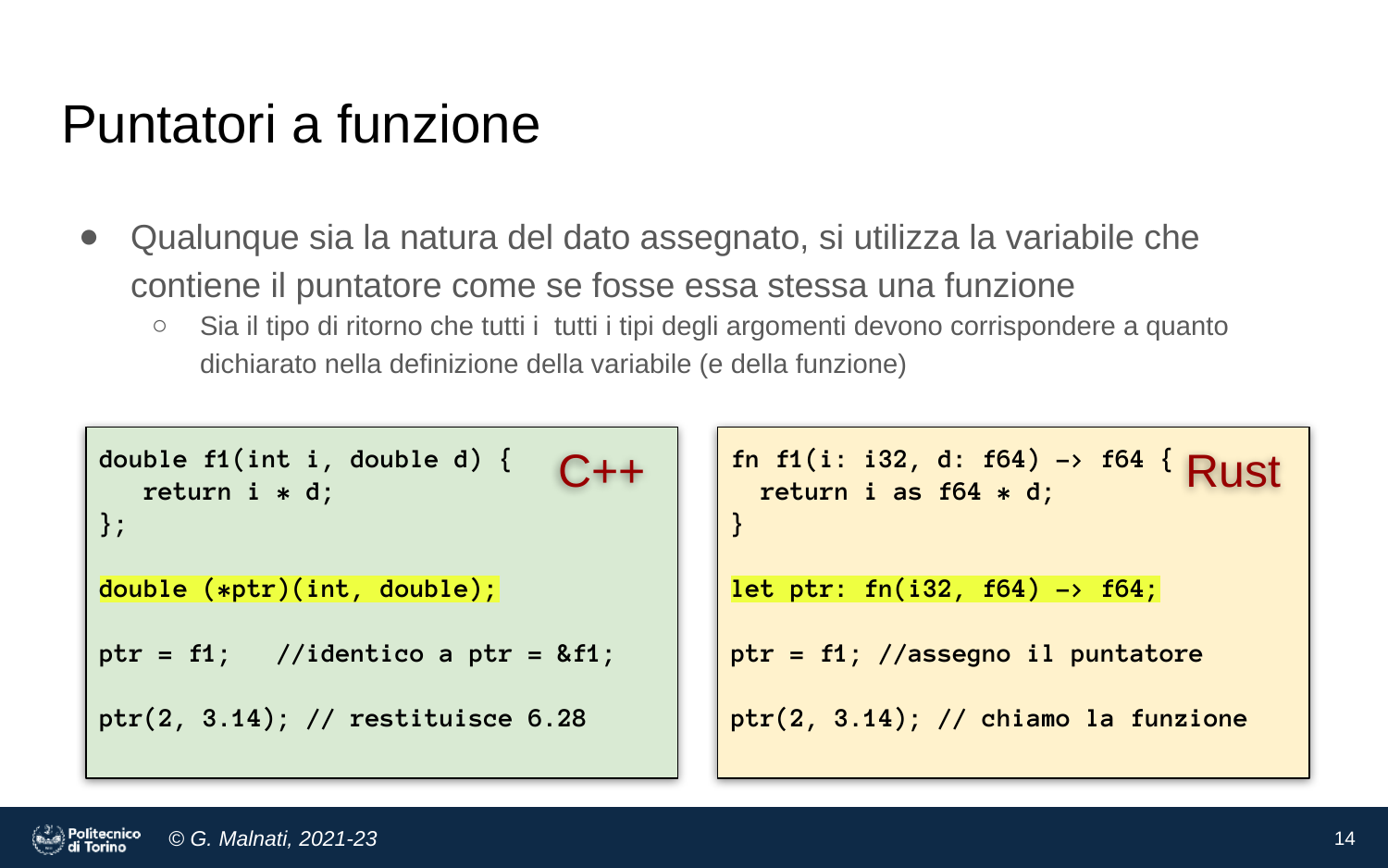

# Puntatori a funzione
Qualunque sia la natura del dato assegnato, si utilizza la variabile che contiene il puntatore come se fosse essa stessa una funzione
Sia il tipo di ritorno che tutti i  tutti i tipi degli argomenti devono corrispondere a quanto dichiarato nella definizione della variabile (e della funzione)
double f1(int i, double d) {
   return i * d;
};

double (*ptr)(int, double);

ptr = f1;   //identico a ptr = &f1;

ptr(2, 3.14); // restituisce 6.28

C++
fn f1(i: i32, d: f64) -> f64 {
  return i as f64 * d;
}

let ptr: fn(i32, f64) -> f64;

ptr = f1; //assegno il puntatore

ptr(2, 3.14); // chiamo la funzione

Rust
14